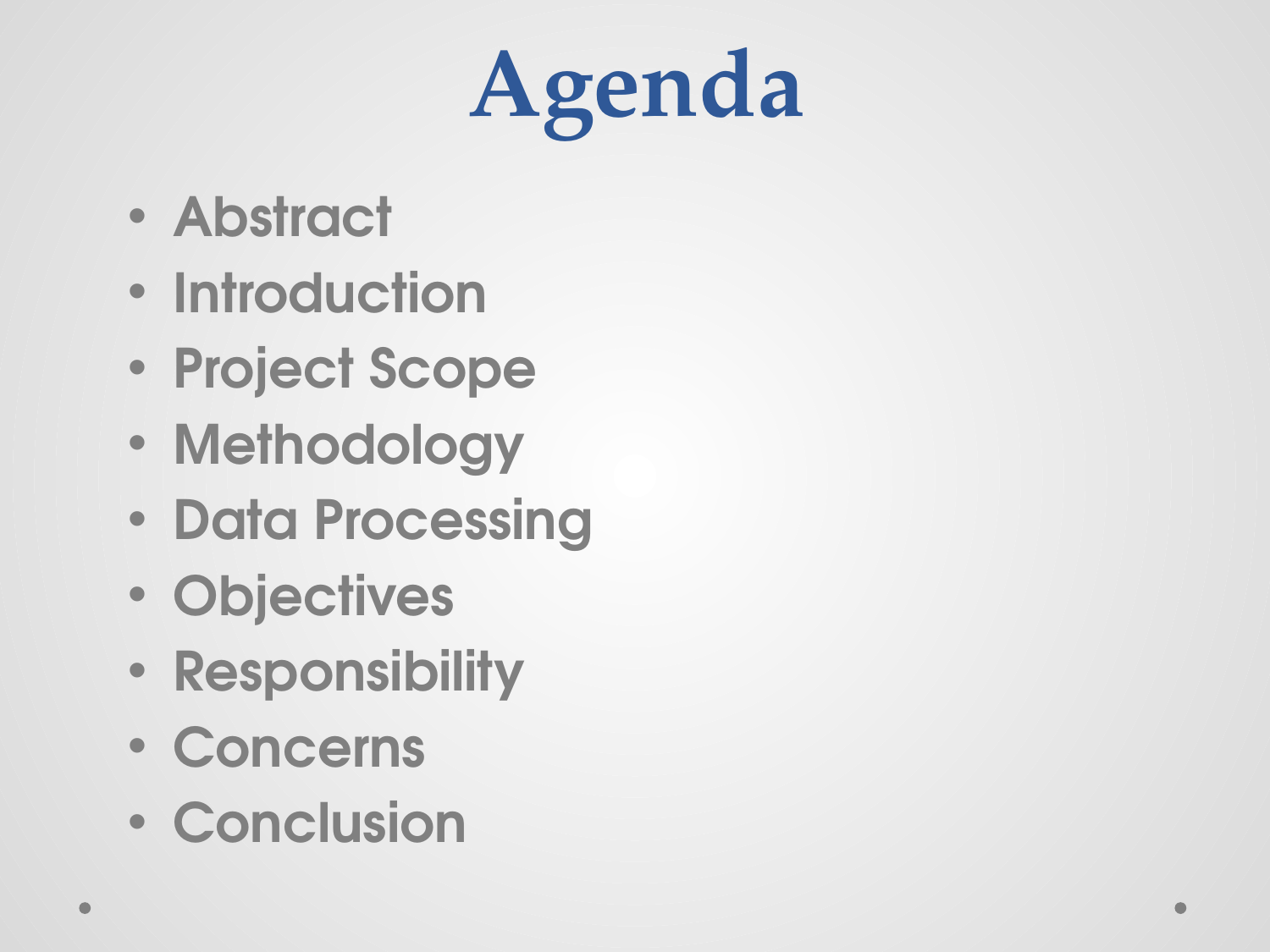

# Agenda
Abstract
Introduction
Project Scope
Methodology
Data Processing
Objectives
Responsibility
Concerns
Conclusion